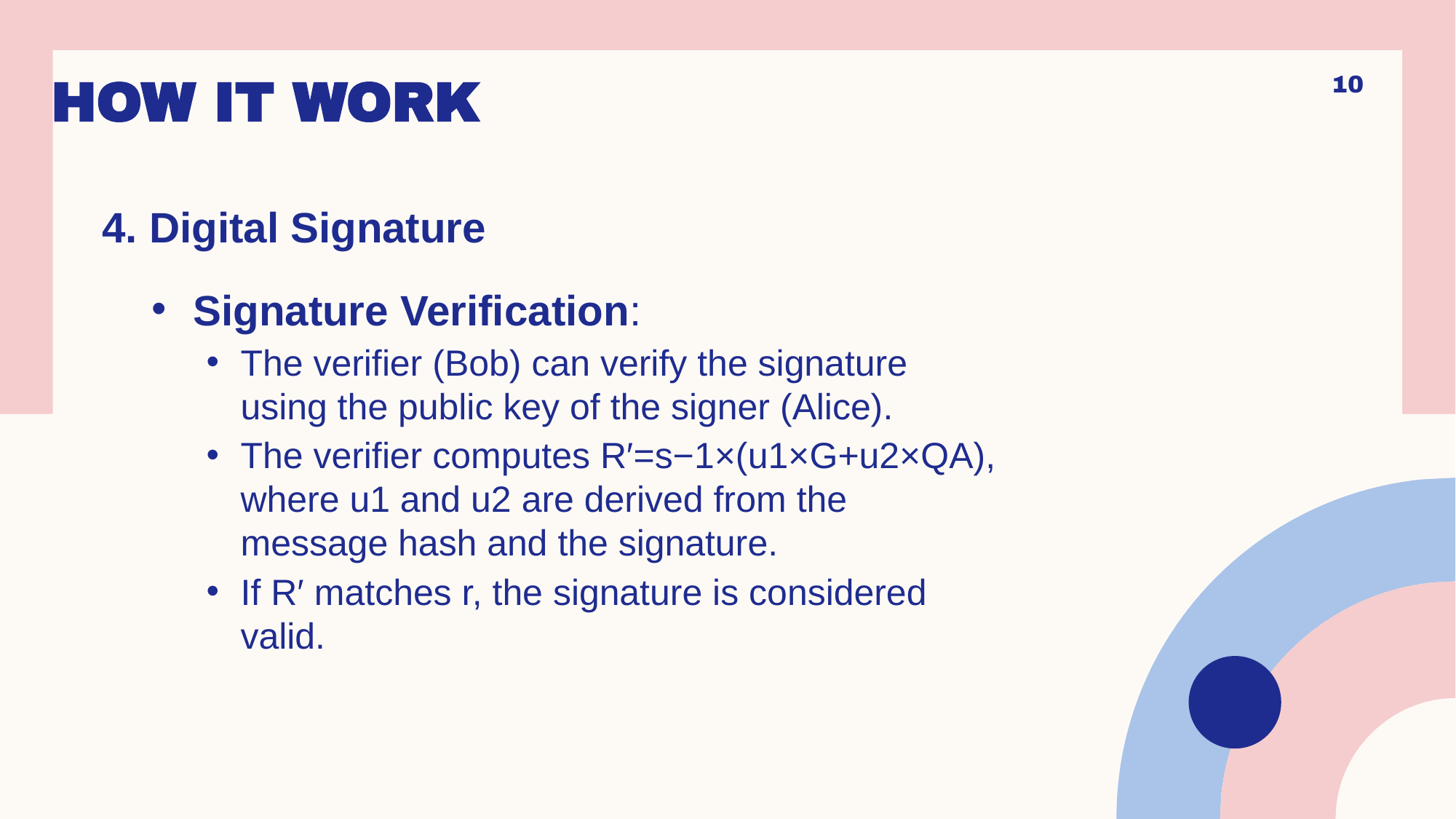

# How it work
10
4. Digital Signature
Signature Verification:
The verifier (Bob) can verify the signature using the public key of the signer (Alice).
The verifier computes R′=s−1×(u1×G+u2×QA), where u1 and u2​ are derived from the message hash and the signature.
If R′ matches r, the signature is considered valid.